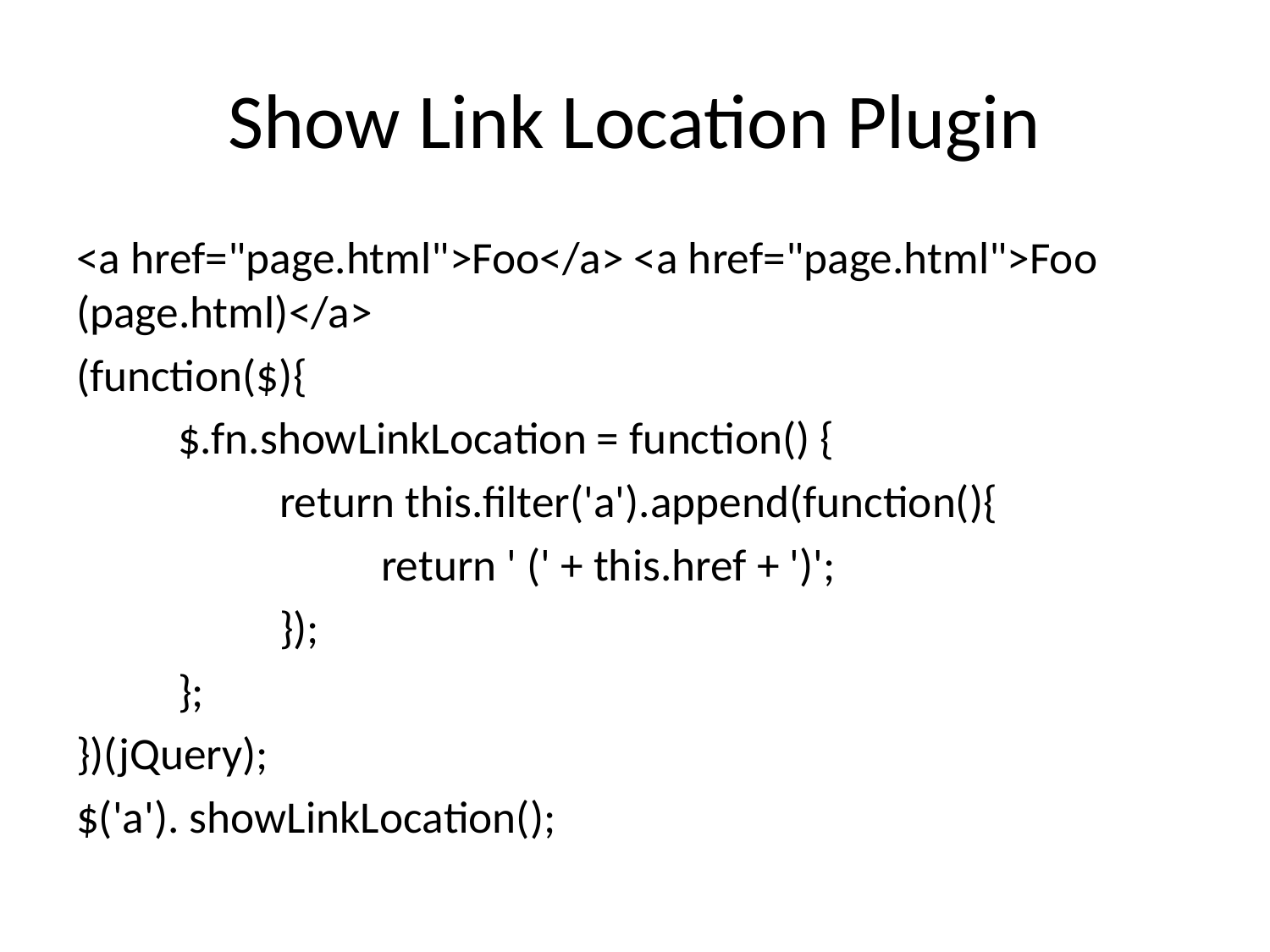

# Show Link Location Plugin
<a href="page.html">Foo</a> <a href="page.html">Foo (page.html)</a>
(function($){
	$.fn.showLinkLocation = function() {
		return this.filter('a').append(function(){
			return ' (' + this.href + ')';
		});
	};
})(jQuery);
$('a'). showLinkLocation();